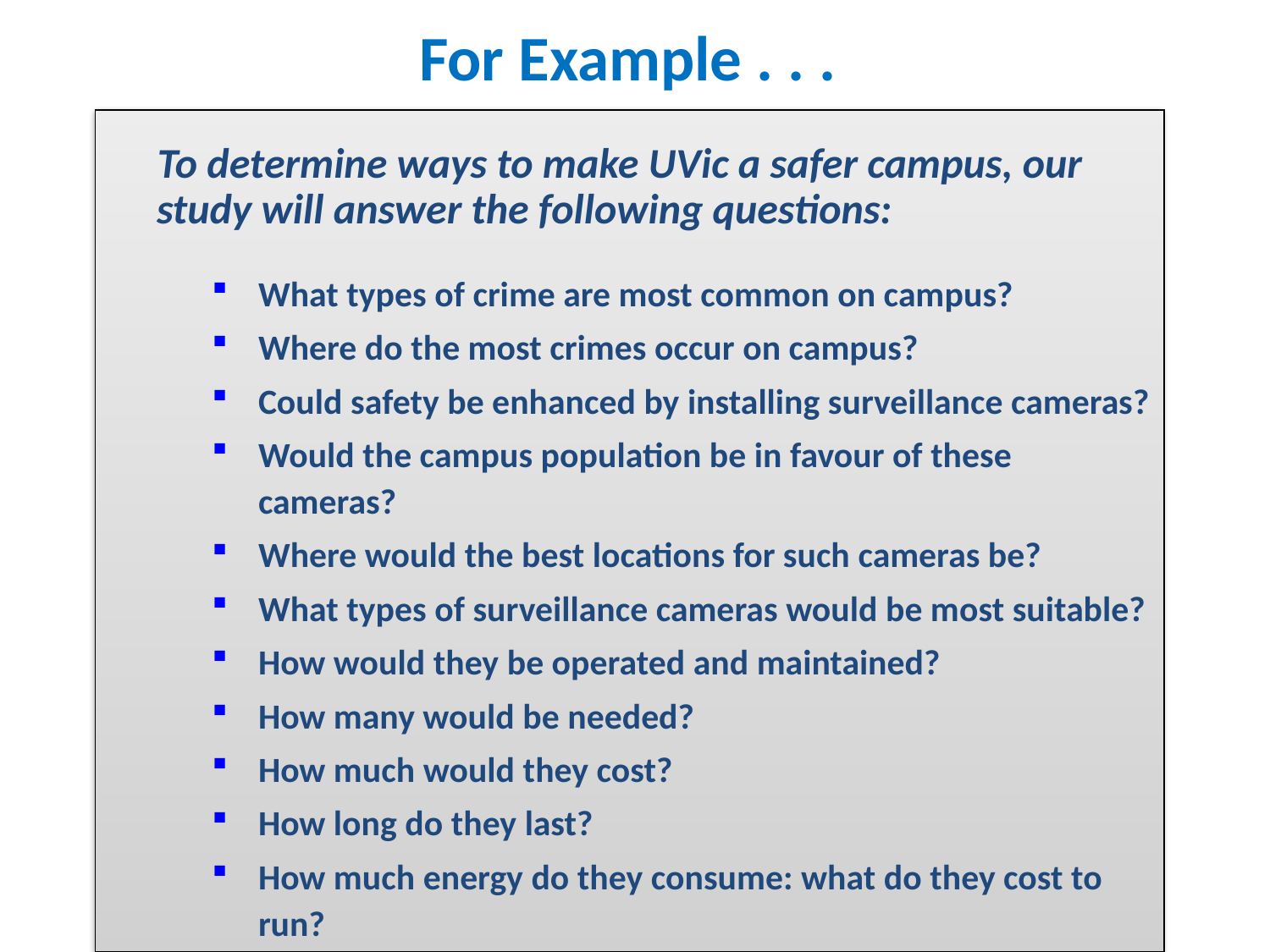

# For Example . . .

To determine ways to make UVic a safer campus, our study will answer the following questions:

What types of crime are most common on campus?
Where do the most crimes occur on campus?
Could safety be enhanced by installing surveillance cameras?
Would the campus population be in favour of these cameras?
Where would the best locations for such cameras be?
What types of surveillance cameras would be most suitable?
How would they be operated and maintained?
How many would be needed?
How much would they cost?
How long do they last?
How much energy do they consume: what do they cost to run?